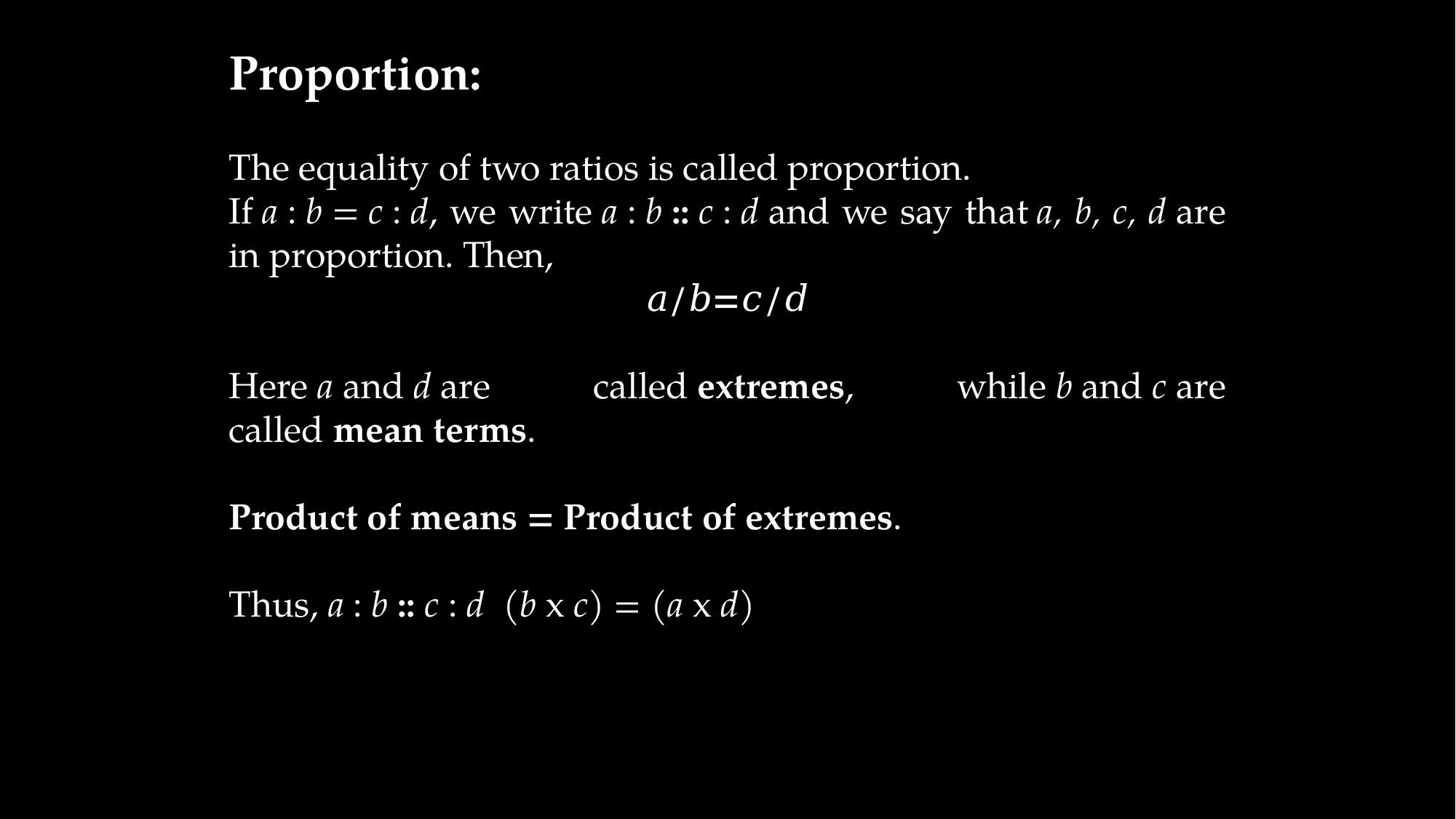

Proportion:

The equality of two ratios is called proportion.
If a : b = c : d, we write a : b :: c : d and we say that a, b, c, d are in proportion. Then,
𝑎/𝑏=𝑐/𝑑

Here a and d are called extremes, while b and c are called mean terms.

Product of means = Product of extremes.

Thus, a : b :: c : d  (b x c) = (a x d)